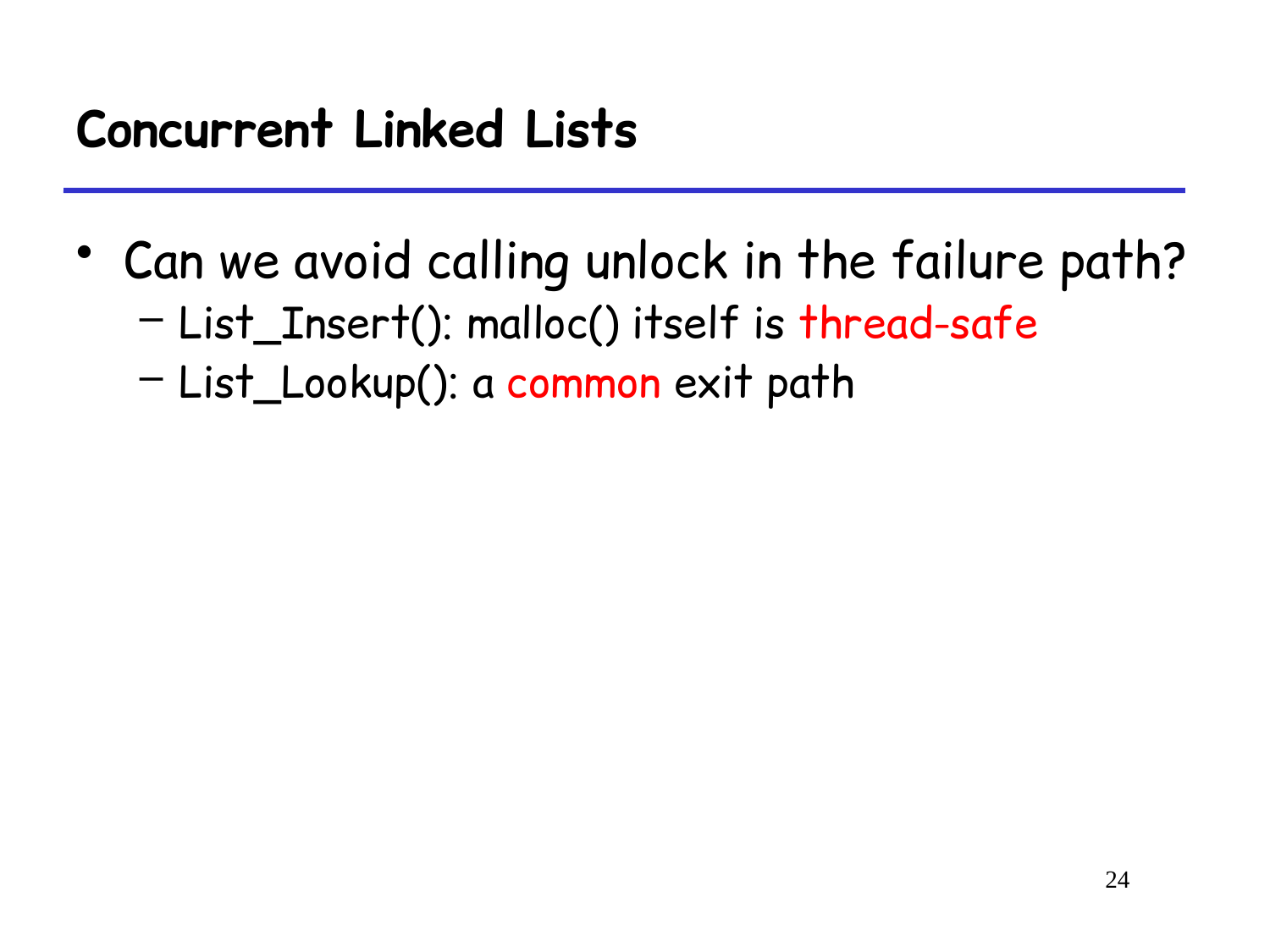

# Concurrent Linked Lists
Can we avoid calling unlock in the failure path?
List_Insert(): malloc() itself is thread-safe
List_Lookup(): a common exit path
24